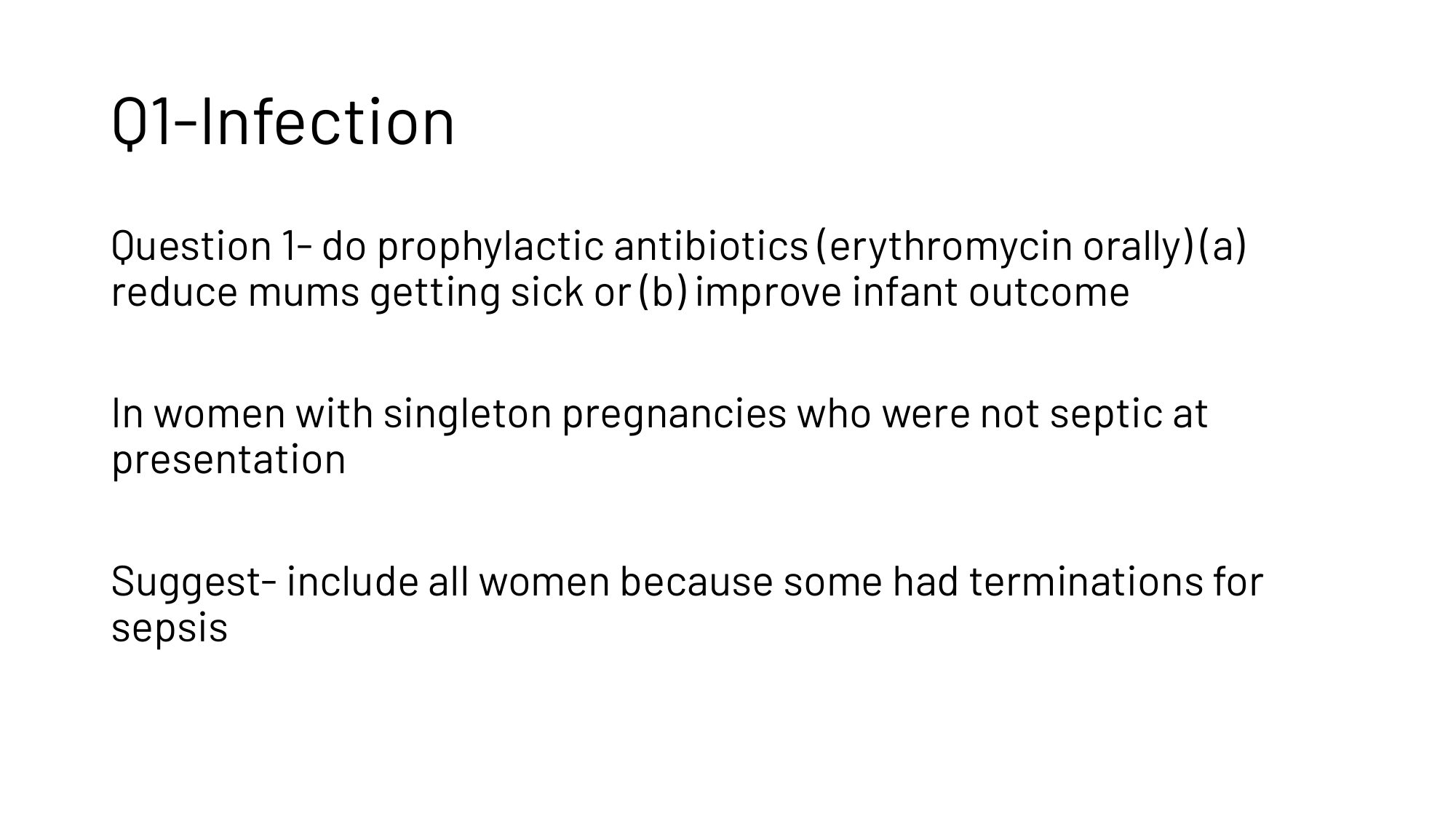

# Q1-Infection
Question 1- do prophylactic antibiotics (erythromycin orally) (a) reduce mums getting sick or (b) improve infant outcome

In women with singleton pregnancies who were not septic at presentation

Suggest- include all women because some had terminations for sepsis